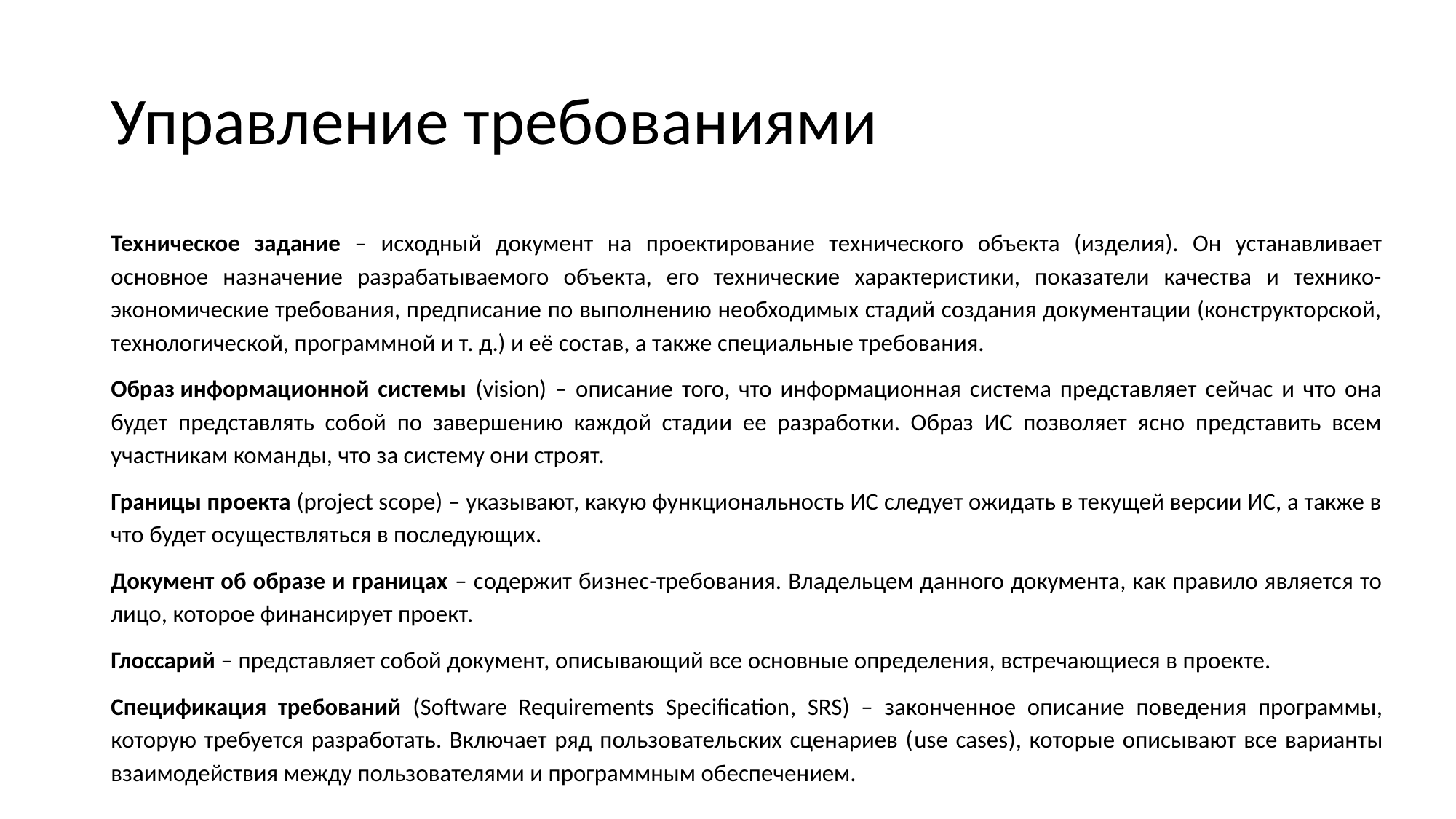

# Управление требованиями
Техническое задание – исходный документ на проектирование технического объекта (изделия). Он устанавливает основное назначение разрабатываемого объекта, его технические характеристики, показатели качества и технико-экономические требования, предписание по выполнению необходимых стадий создания документации (конструкторской, технологической, программной и т. д.) и её состав, а также специальные требования.
Образ информационной системы (vision) – описание того, что информационная система представляет сейчас и что она будет представлять собой по завершению каждой стадии ее разработки. Образ ИС позволяет ясно представить всем участникам команды, что за систему они строят.
Границы проекта (project scope) – указывают, какую функциональность ИС следует ожидать в текущей версии ИС, а также в что будет осуществляться в последующих.
Документ об образе и границах – содержит бизнес-требования. Владельцем данного документа, как правило является то лицо, которое финансирует проект.
Глоссарий – представляет собой документ, описывающий все основные определения, встречающиеся в проекте.
Спецификация требований (Software Requirements Specification, SRS) – законченное описание поведения программы, которую требуется разработать. Включает ряд пользовательских сценариев (use cases), которые описывают все варианты взаимодействия между пользователями и программным обеспечением.